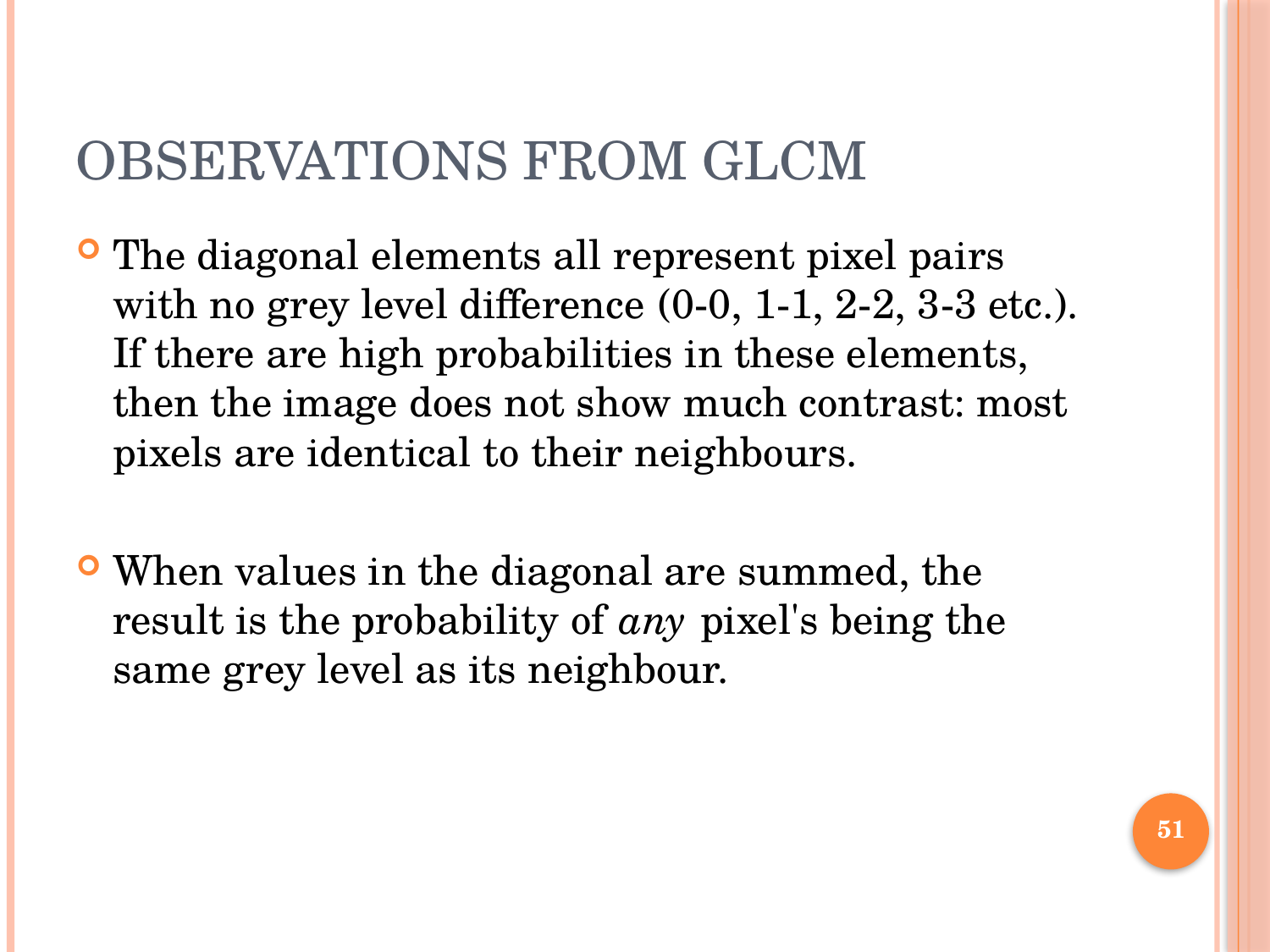

# Observations from glcm
The diagonal elements all represent pixel pairs with no grey level difference (0-0, 1-1, 2-2, 3-3 etc.). If there are high probabilities in these elements, then the image does not show much contrast: most pixels are identical to their neighbours.

When values in the diagonal are summed, the result is the probability of any pixel's being the same grey level as its neighbour.

51